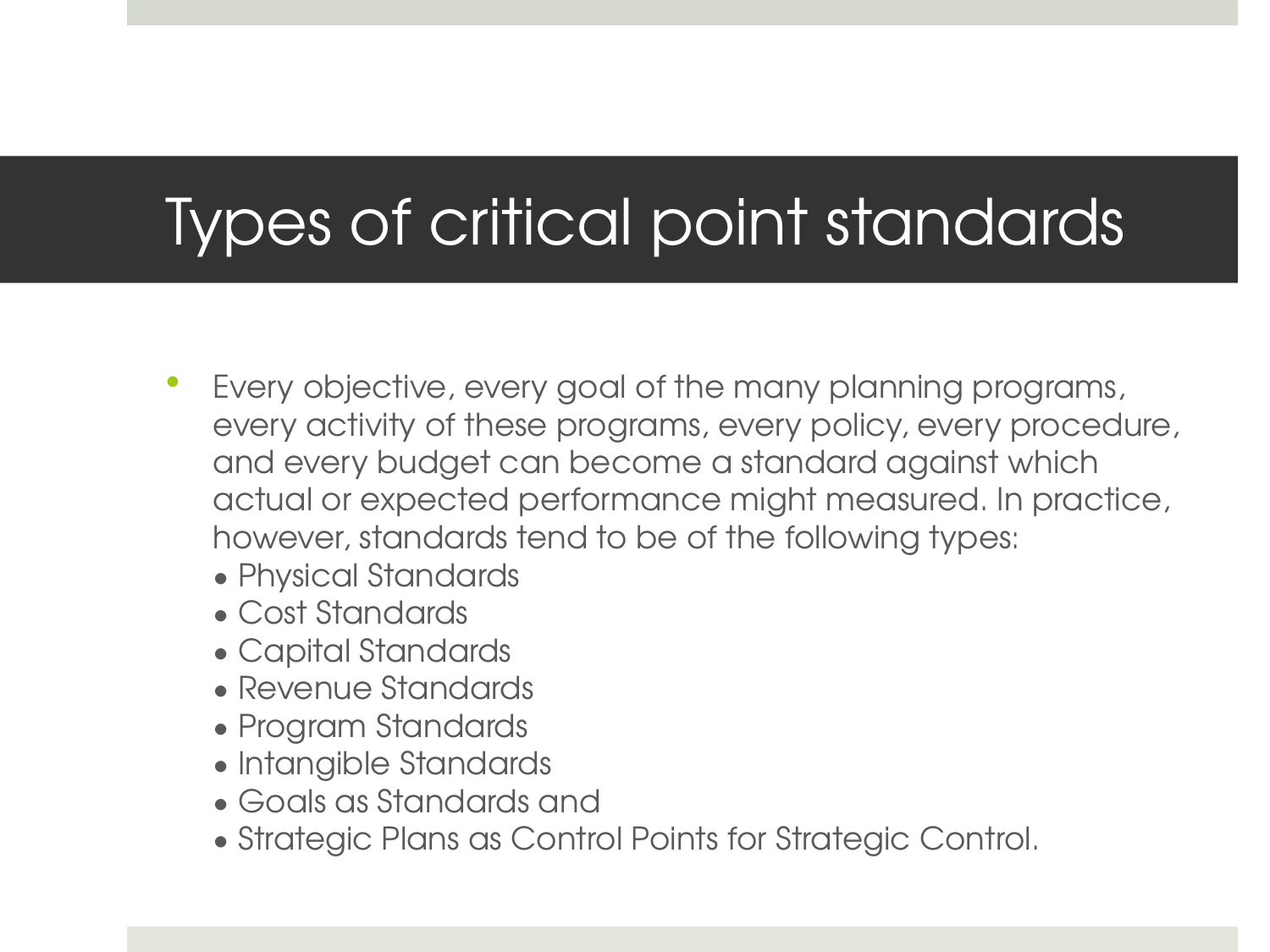

# Types of critical point standards
Every objective, every goal of the many planning programs, every activity of these programs, every policy, every procedure, and every budget can become a standard against which actual or expected performance might measured. In practice, however, standards tend to be of the following types: 
• Physical Standards 
• Cost Standards 
• Capital Standards 
• Revenue Standards 
• Program Standards 
• Intangible Standards 
• Goals as Standards and 
• Strategic Plans as Control Points for Strategic Control.